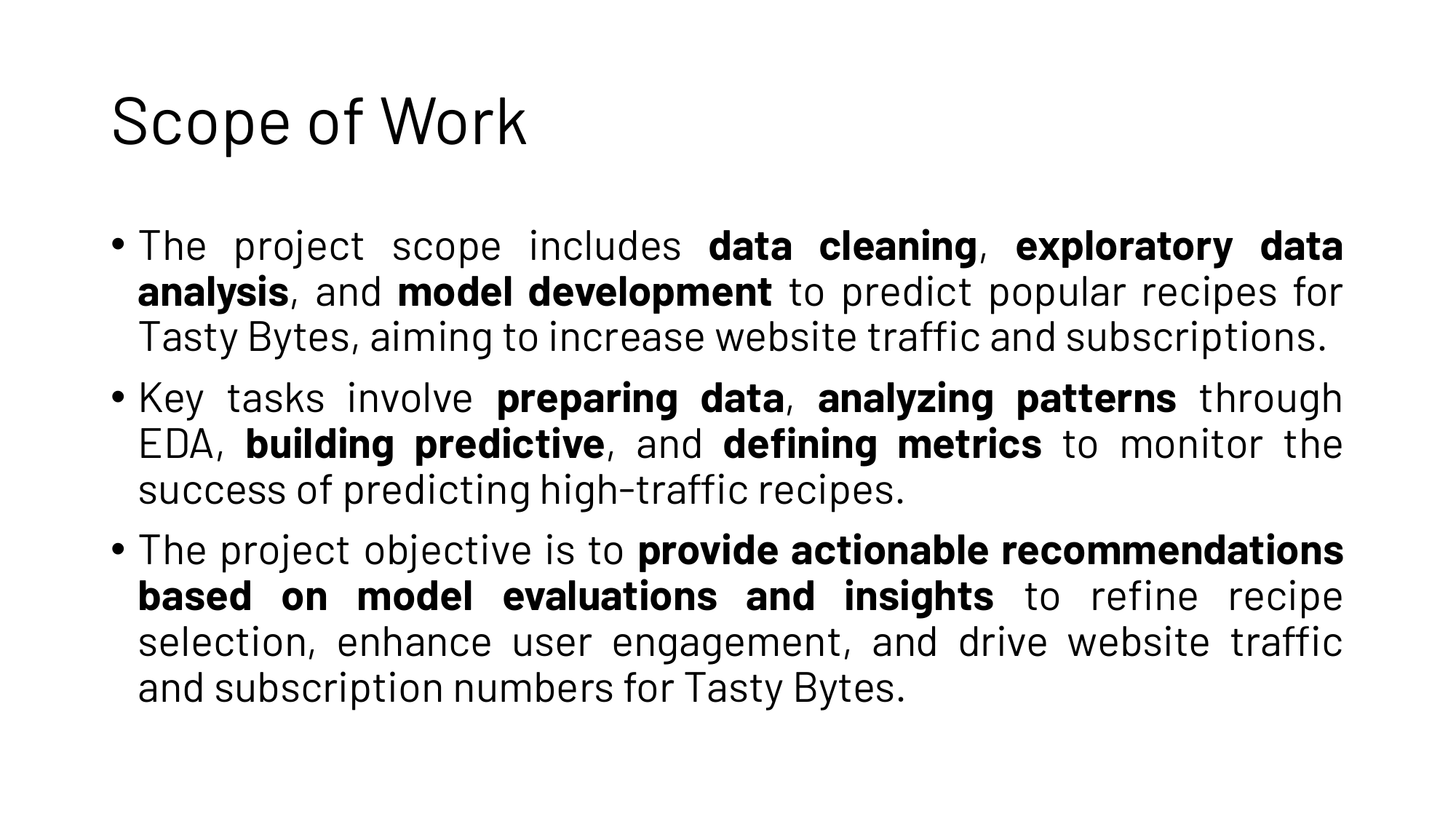

# Scope of Work
The project scope includes data cleaning, exploratory data analysis, and model development to predict popular recipes for Tasty Bytes, aiming to increase website traffic and subscriptions.
Key tasks involve preparing data, analyzing patterns through EDA, building predictive, and defining metrics to monitor the success of predicting high-traffic recipes.
The project objective is to provide actionable recommendations based on model evaluations and insights to refine recipe selection, enhance user engagement, and drive website traffic and subscription numbers for Tasty Bytes.